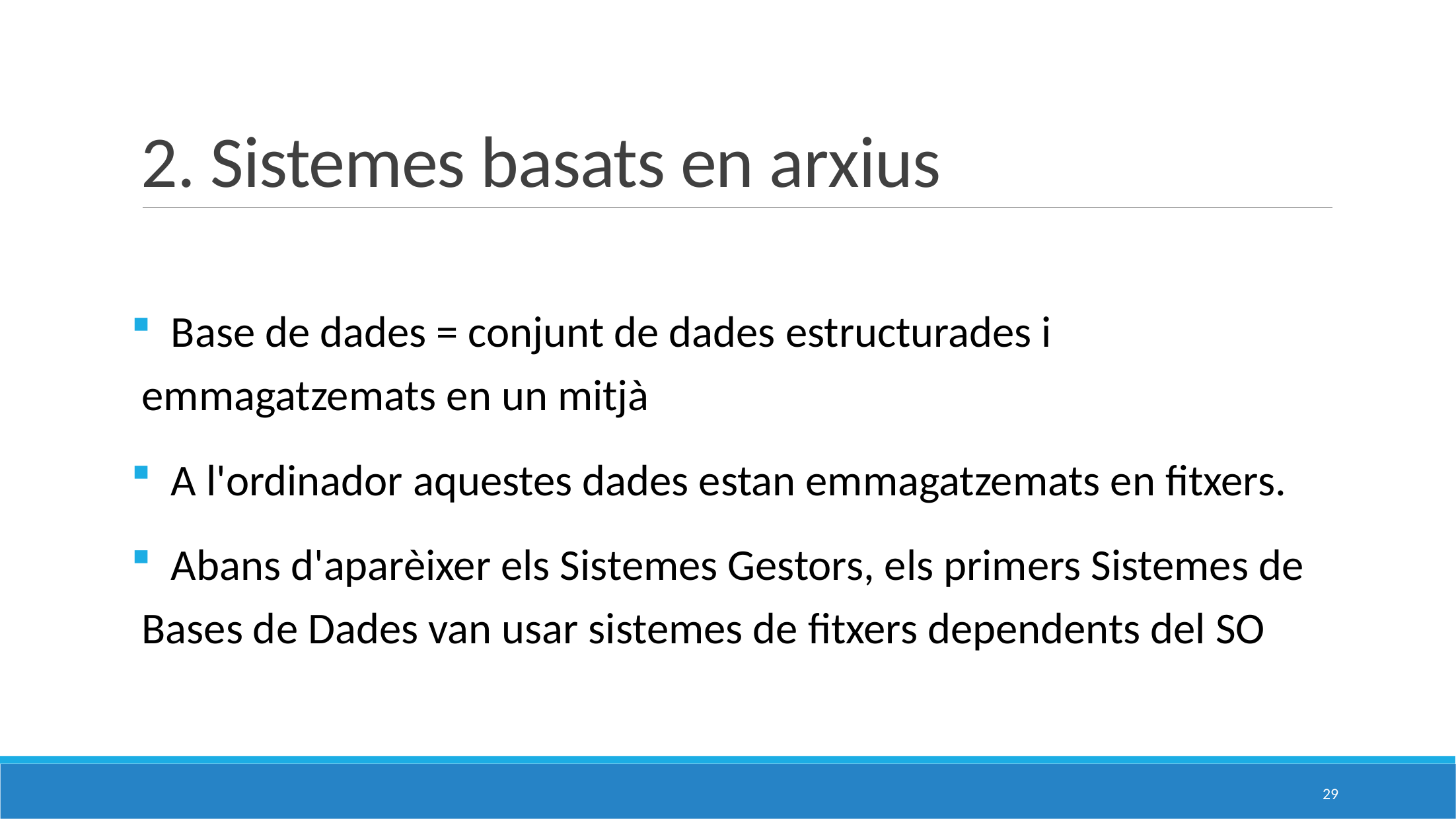

# 2. Sistemes basats en arxius

  Base de dades = conjunt de dades estructurades i emmagatzemats en un mitjà
  A l'ordinador aquestes dades estan emmagatzemats en fitxers.
  Abans d'aparèixer els Sistemes Gestors, els primers Sistemes de Bases de Dades van usar sistemes de fitxers dependents del SO

29